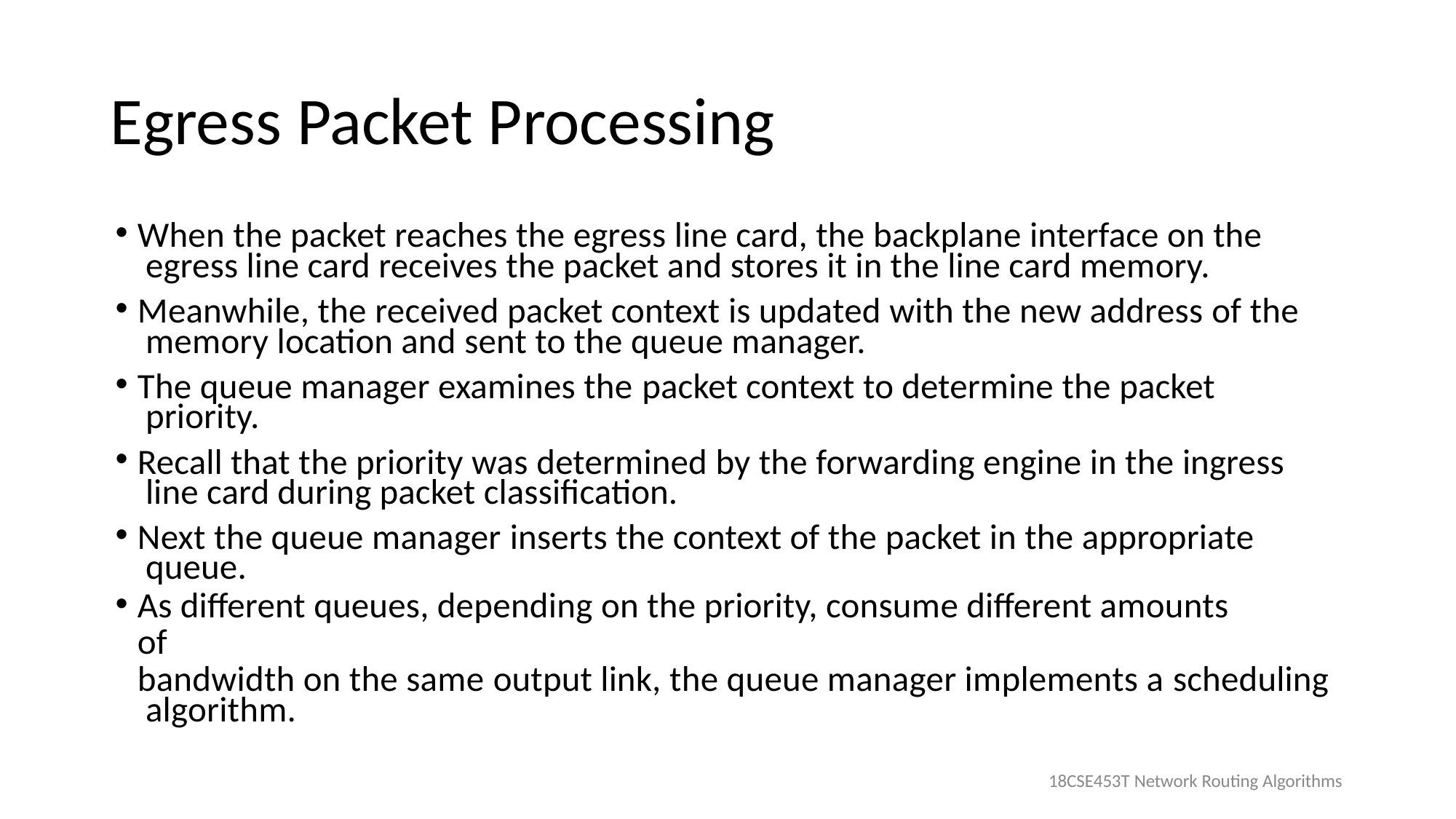

# Egress Packet Processing
When the packet reaches the egress line card, the backplane interface on the  egress line card receives the packet and stores it in the line card memory.
Meanwhile, the received packet context is updated with the new address of the  memory location and sent to the queue manager.
The queue manager examines the packet context to determine the packet  priority.
Recall that the priority was determined by the forwarding engine in the ingress  line card during packet classification.
Next the queue manager inserts the context of the packet in the appropriate  queue.
As different queues, depending on the priority, consume different amounts of
bandwidth on the same output link, the queue manager implements a scheduling  algorithm.
18CSE453T Network Routing Algorithms